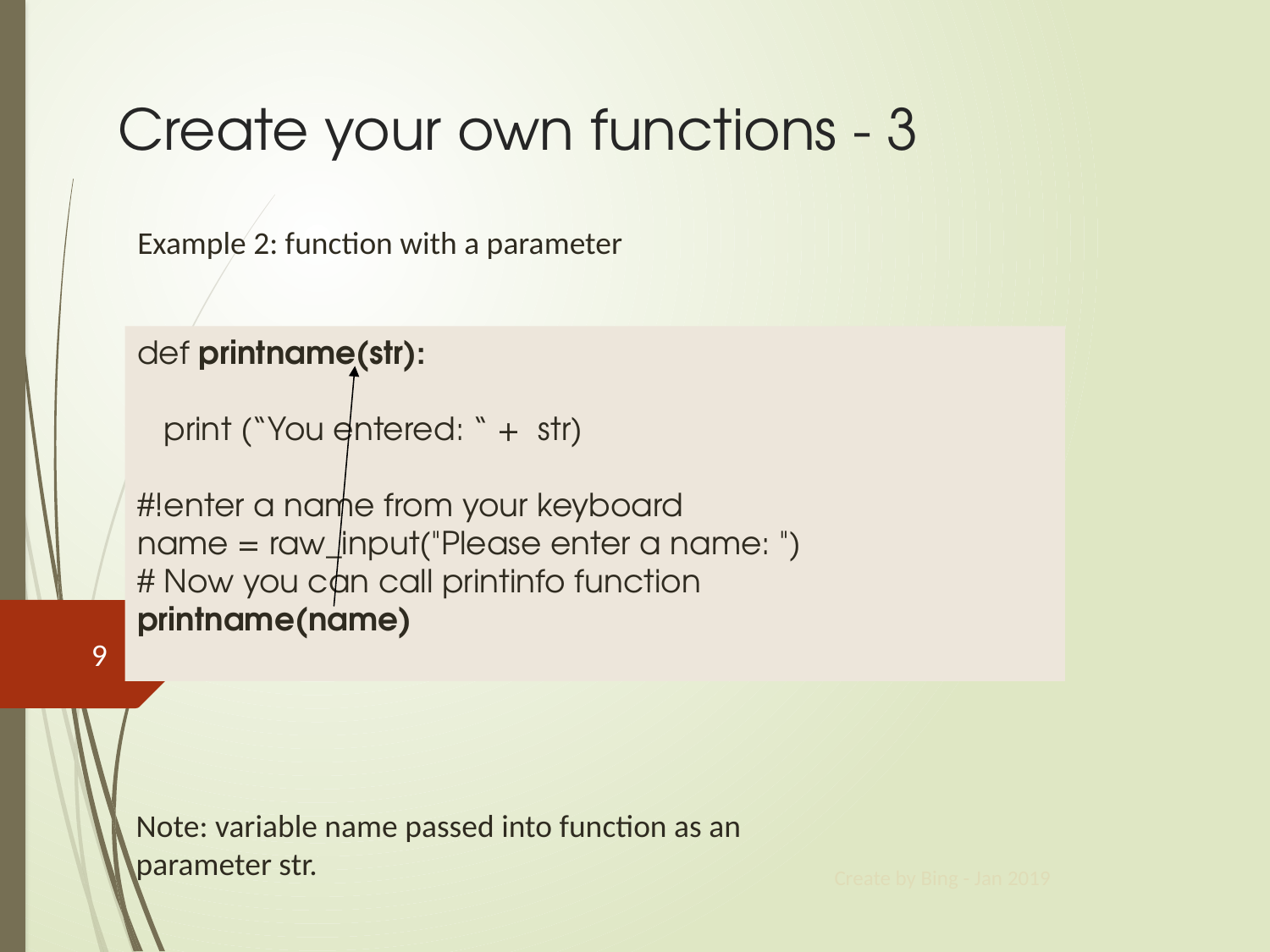

# Create your own functions - 3
Example 2: function with a parameter

def printname(str):

   print (“You entered: “ +  str)

#!enter a name from your keyboard
name = raw_input("Please enter a name: ")
# Now you can call printinfo function
printname(name)

9
Note: variable name passed into function as an parameter str.
Create by Bing - Jan 2019